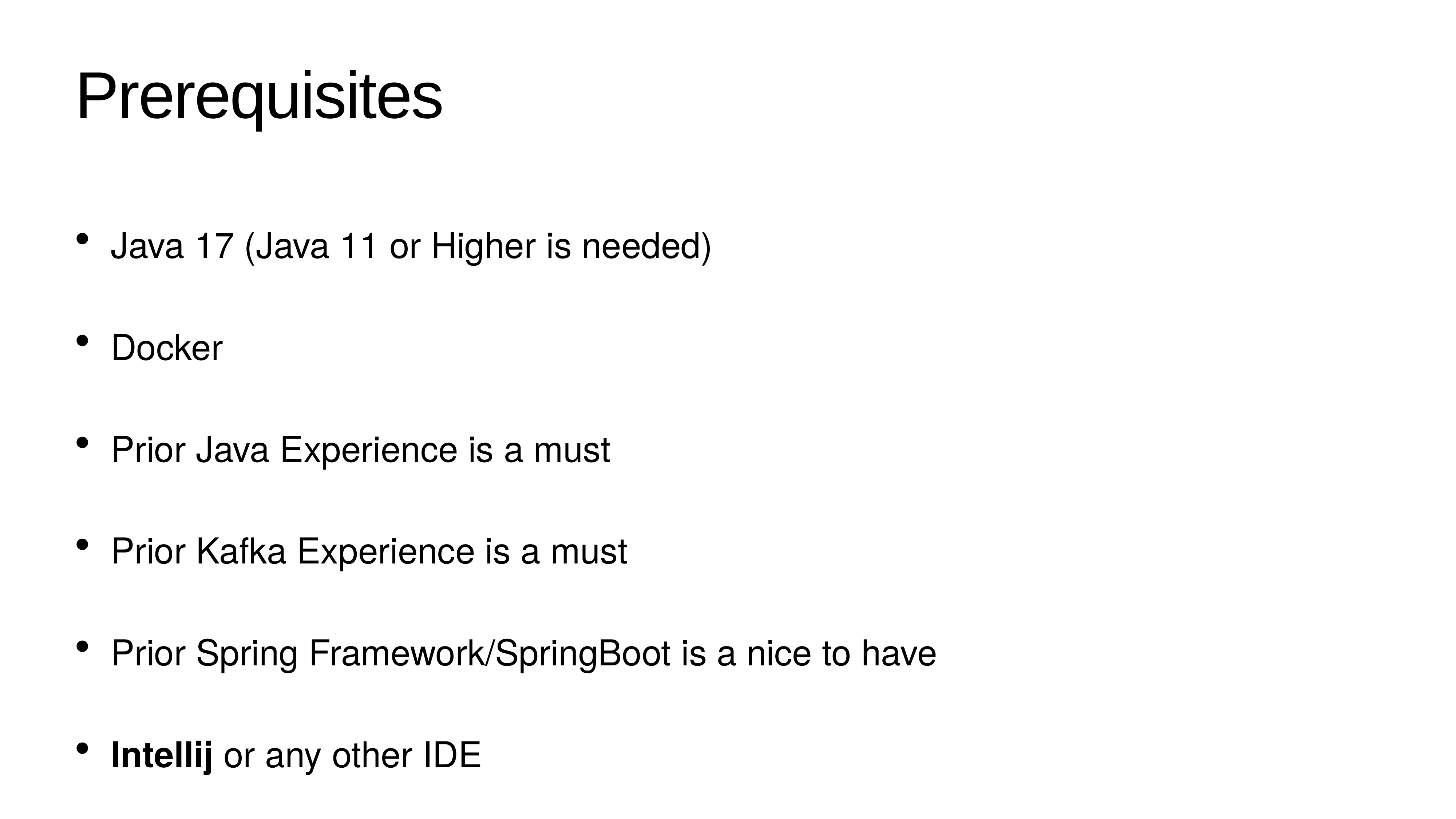

# Prerequisites
Java 17 (Java 11 or Higher is needed)
Docker
Prior Java Experience is a must
Prior Kafka Experience is a must
Prior Spring Framework/SpringBoot is a nice to have
Intellij or any other IDE